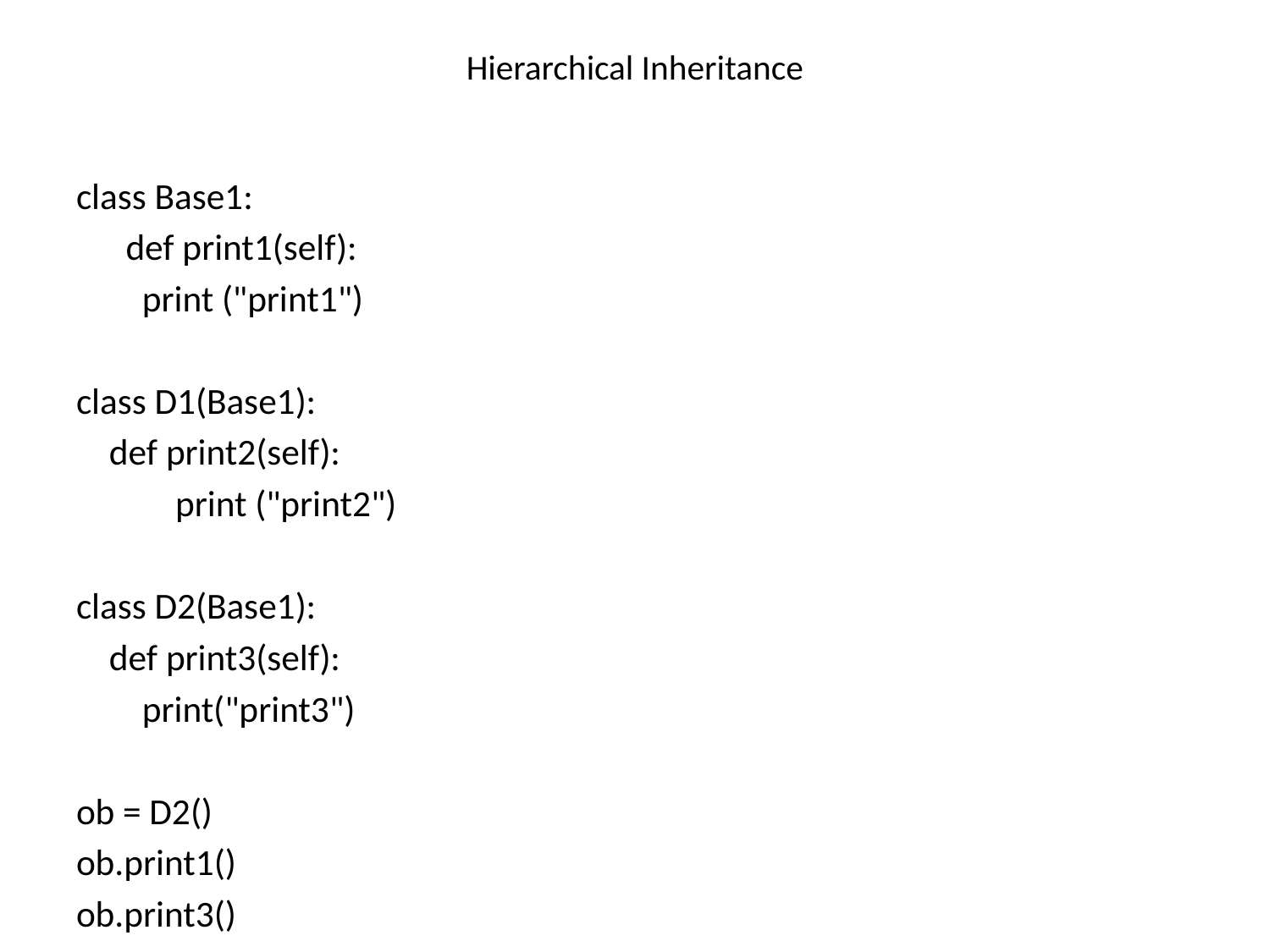

# Hierarchical Inheritance
class Base1:
      def print1(self):
        print ("print1")

class D1(Base1):
    def print2(self):
            print ("print2")

class D2(Base1):
    def print3(self):
        print("print3")

ob = D2()
ob.print1()
ob.print3()